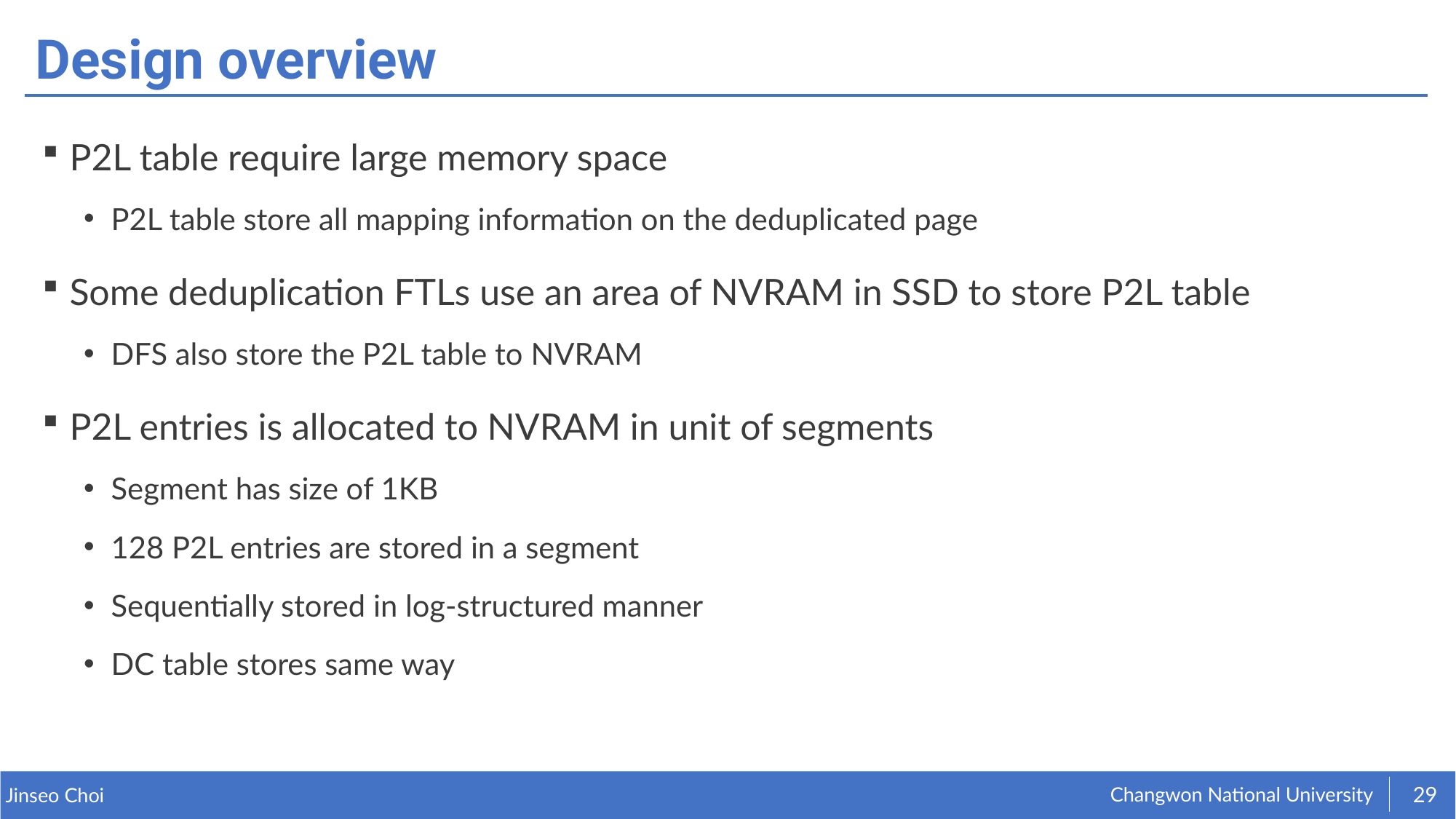

# Design overview
P2L table require large memory space
P2L table store all mapping information on the deduplicated page
Some deduplication FTLs use an area of NVRAM in SSD to store P2L table
DFS also store the P2L table to NVRAM
P2L entries is allocated to NVRAM in unit of segments
Segment has size of 1KB
128 P2L entries are stored in a segment
Sequentially stored in log-structured manner
DC table stores same way

29